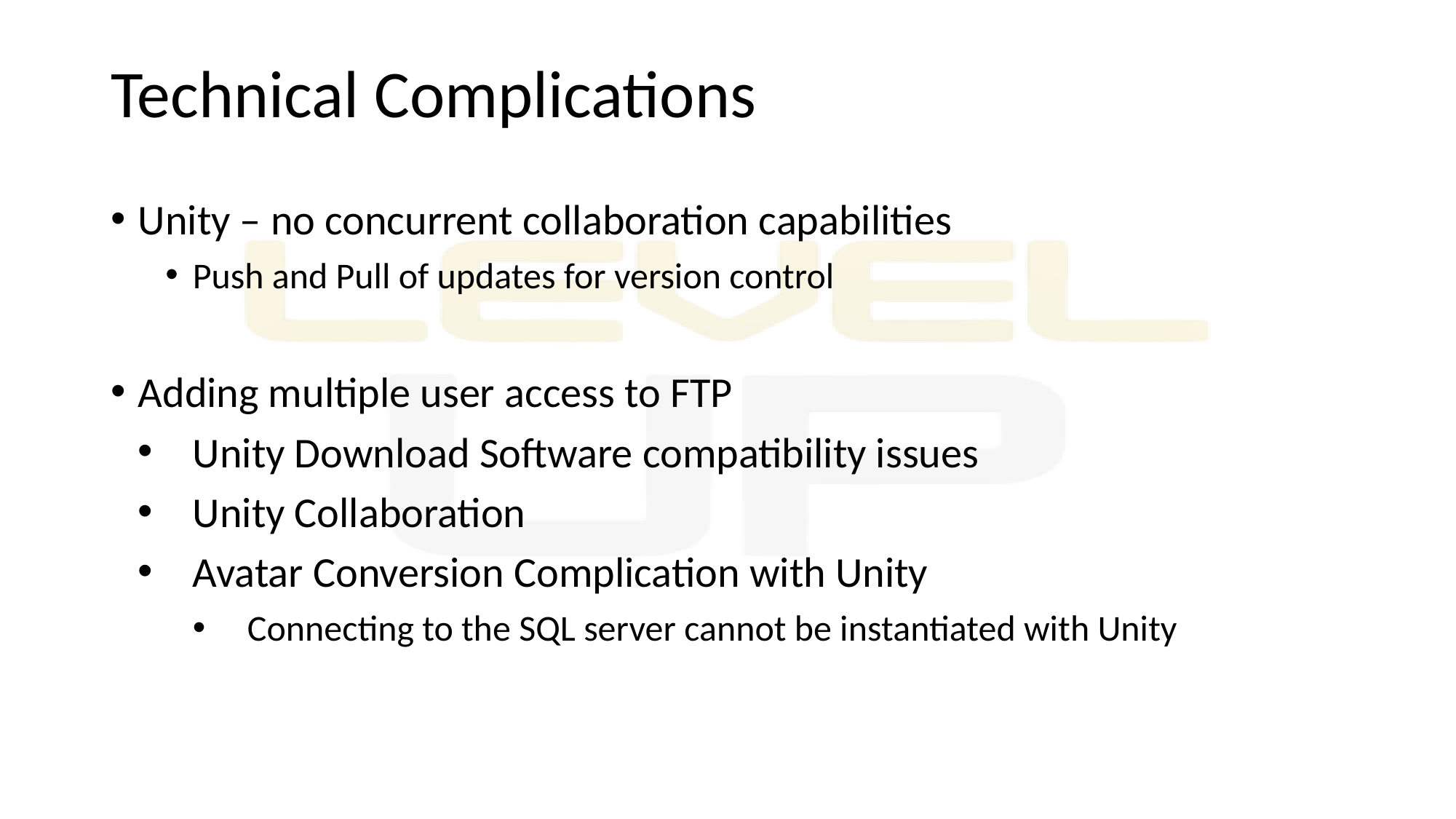

# Technical Complications
Unity – no concurrent collaboration capabilities
Push and Pull of updates for version control

Adding multiple user access to FTP
Unity Download Software compatibility issues
Unity Collaboration
Avatar Conversion Complication with Unity
Connecting to the SQL server cannot be instantiated with Unity